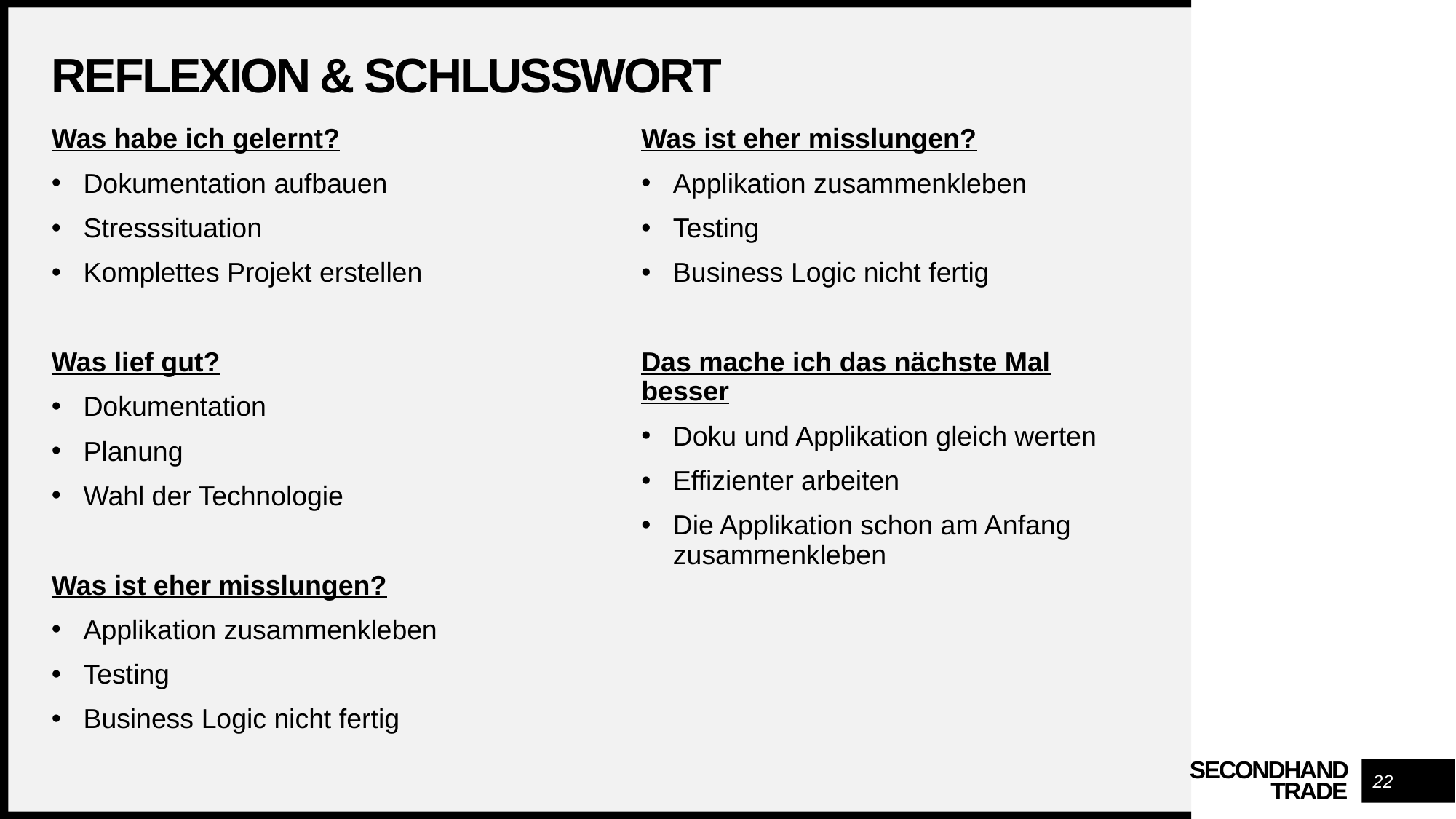

# Reflexion & schlusswort
Was habe ich gelernt?
Dokumentation aufbauen
Stresssituation
Komplettes Projekt erstellen

Was lief gut?
Dokumentation
Planung
Wahl der Technologie

Was ist eher misslungen?
Applikation zusammenkleben
Testing
Business Logic nicht fertig
Was ist eher misslungen?
Applikation zusammenkleben
Testing
Business Logic nicht fertig

Das mache ich das nächste Mal besser
Doku und Applikation gleich werten
Effizienter arbeiten
Die Applikation schon am Anfang zusammenkleben

22